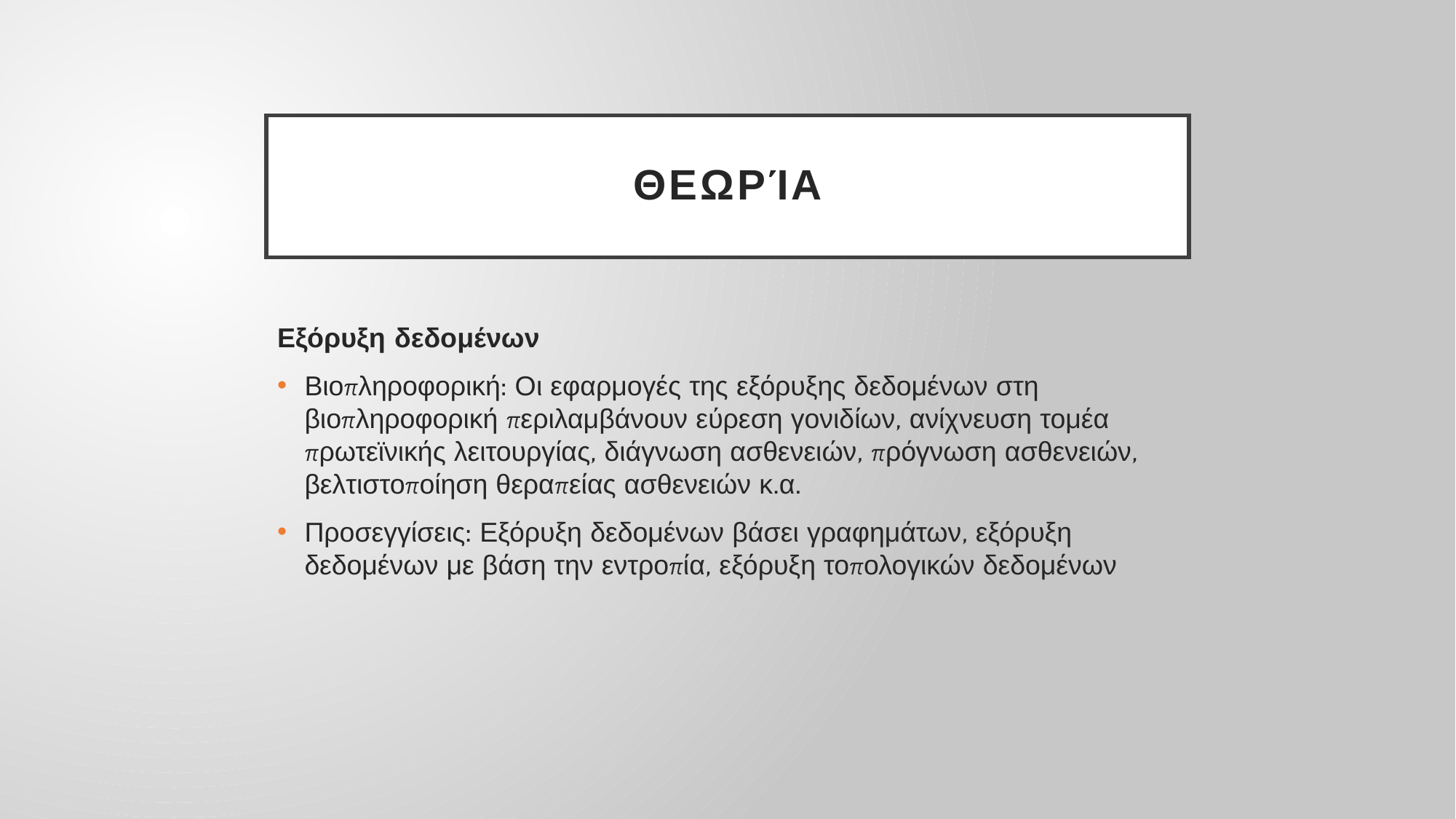

# Θεωρία
Εξόρυξη δεδομένων
Βιοπληροφορική: Οι εφαρμογές της εξόρυξης δεδομένων στη βιοπληροφορική περιλαμβάνουν εύρεση γονιδίων, ανίχνευση τομέα πρωτεϊνικής λειτουργίας, διάγνωση ασθενειών, πρόγνωση ασθενειών, βελτιστοποίηση θεραπείας ασθενειών κ.α.
Προσεγγίσεις: Εξόρυξη δεδομένων βάσει γραφημάτων, εξόρυξη δεδομένων με βάση την εντροπία, εξόρυξη τοπολογικών δεδομένων